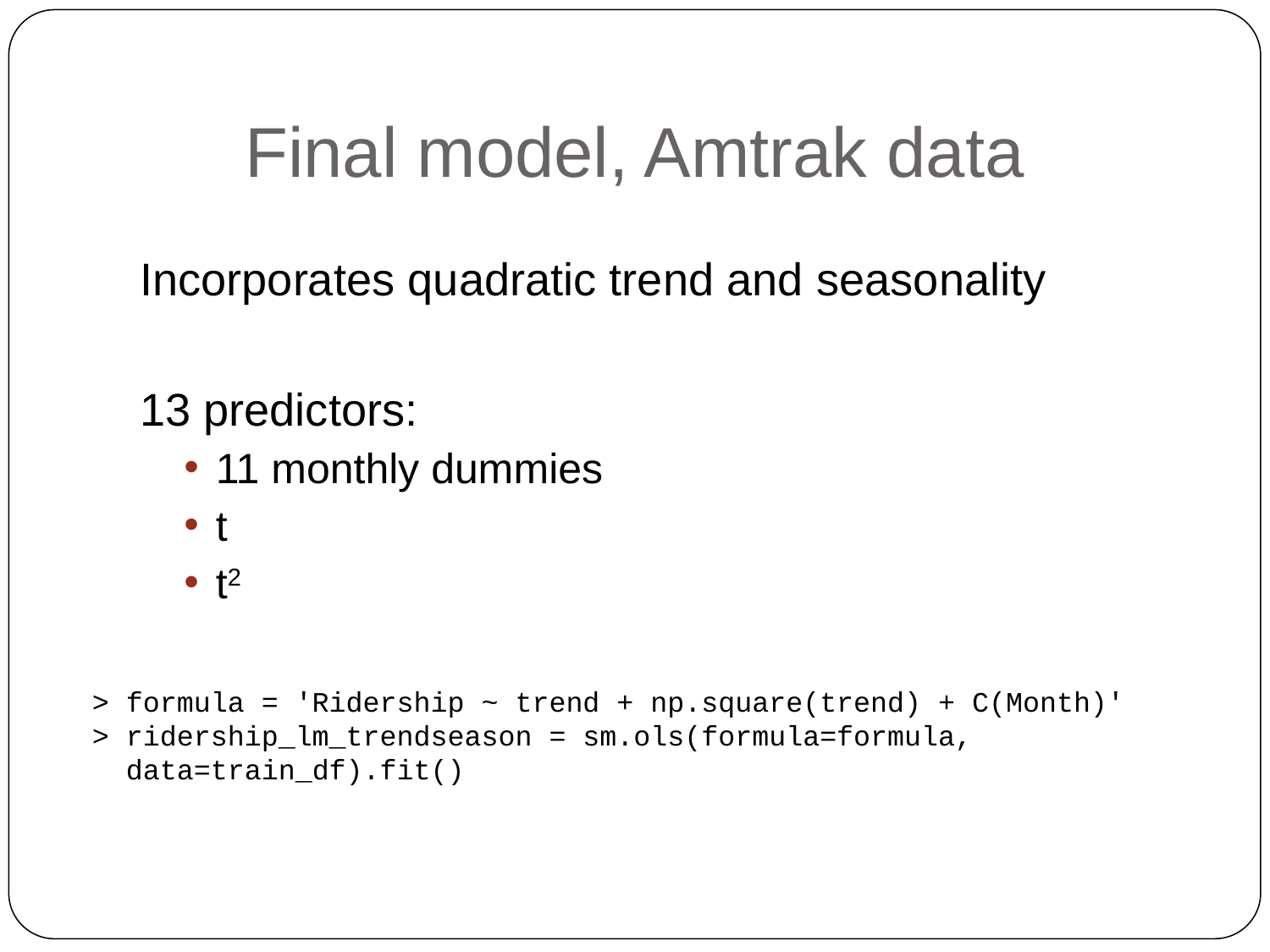

# Final model, Amtrak data
Incorporates quadratic trend and seasonality

13 predictors:
11 monthly dummies
t
t2
> formula = 'Ridership ~ trend + np.square(trend) + C(Month)'
> ridership_lm_trendseason = sm.ols(formula=formula,
  data=train_df).fit()